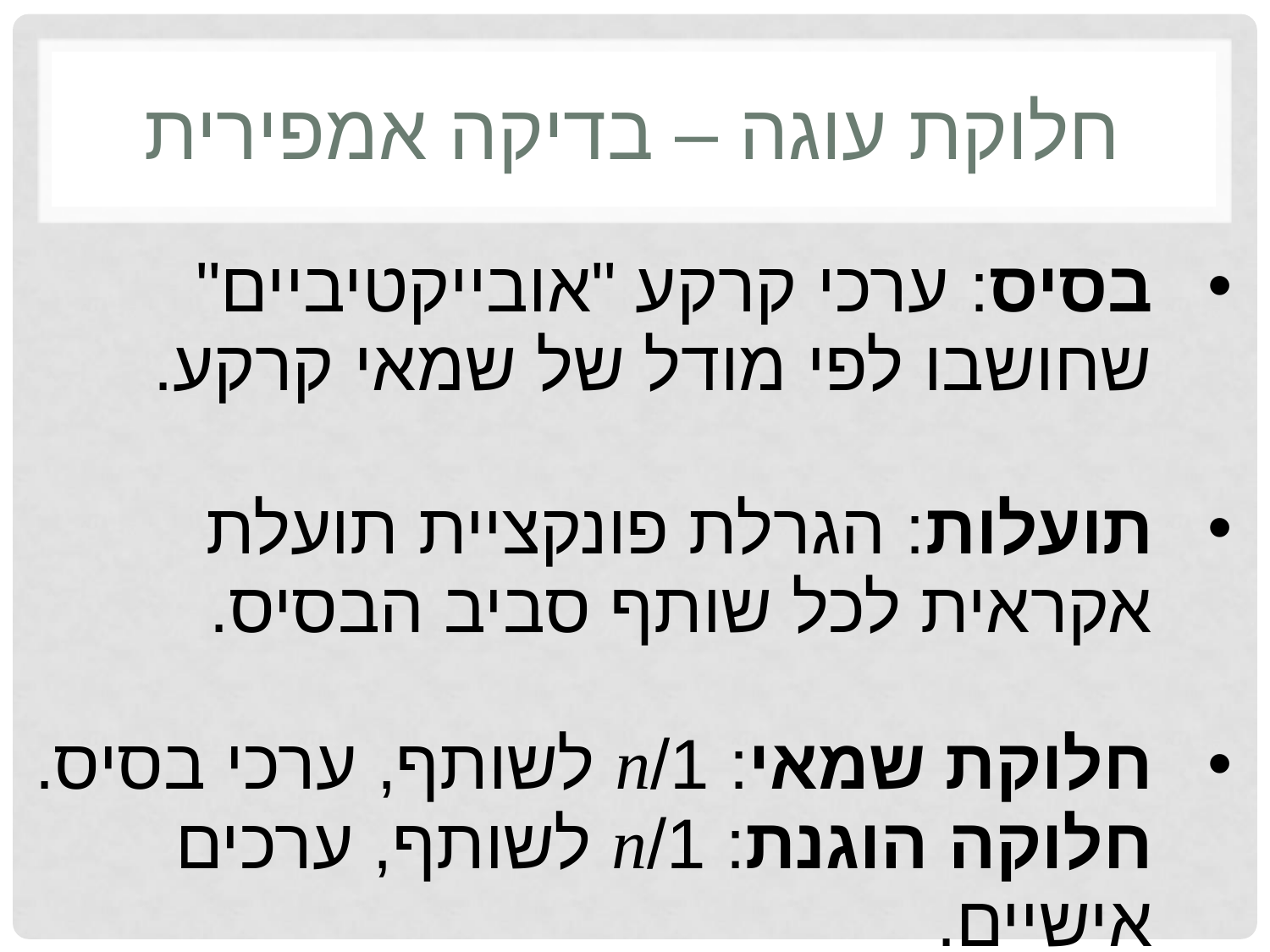

# חלוקת עוגה – בדיקה אמפירית
בסיס: ערכי קרקע "אובייקטיביים" שחושבו לפי מודל של שמאי קרקע.
תועלות: הגרלת פונקציית תועלת אקראית לכל שותף סביב הבסיס.
חלוקת שמאי: 1/n לשותף, ערכי בסיס.
חלוקה הוגנת: 1/n לשותף, ערכים אישיים.